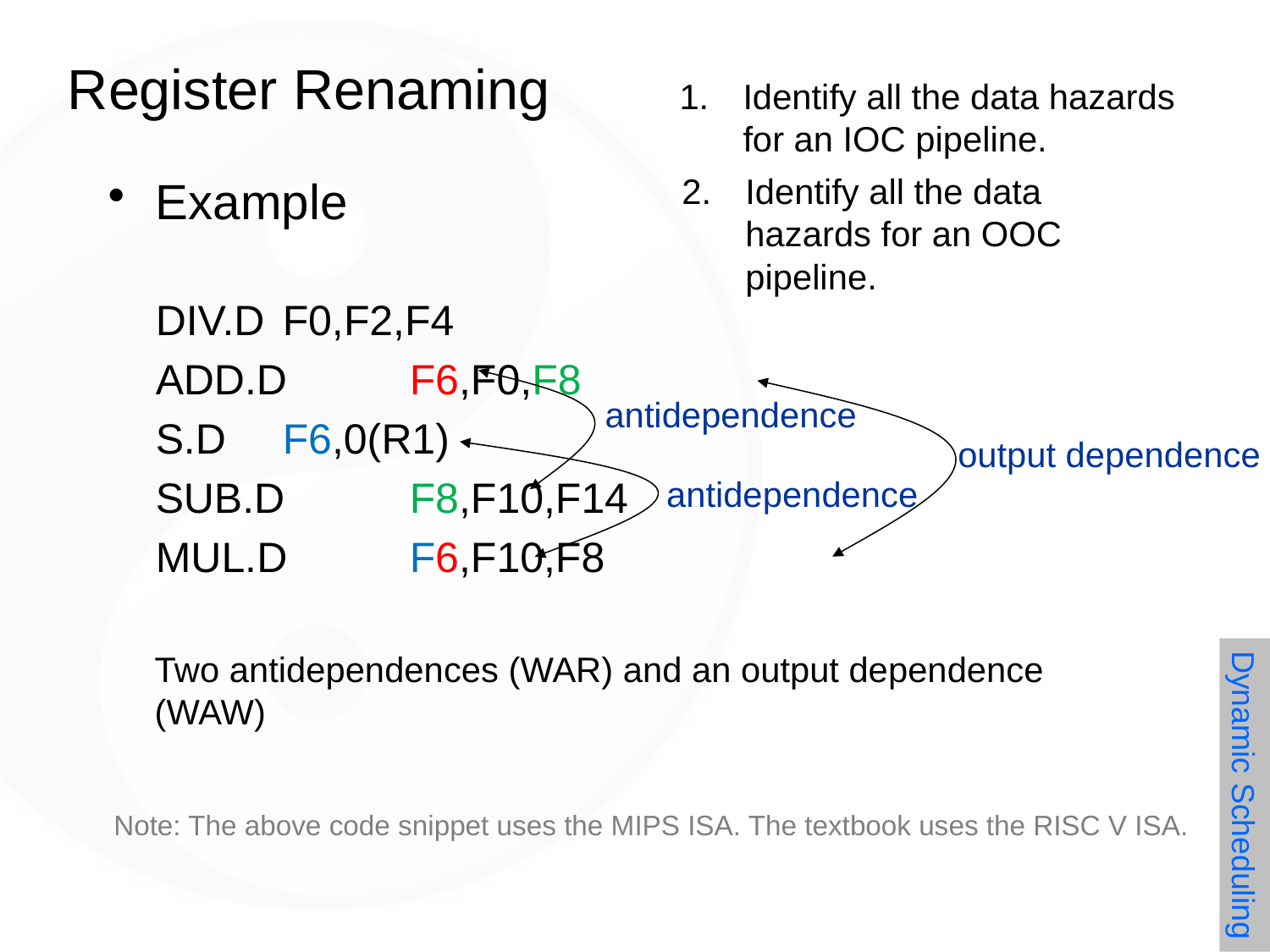

# Register Renaming
Identify all the data hazards for an IOC pipeline.
Identify all the data hazards for an OOC pipeline.
Example

	DIV.D 	F0,F2,F4
	ADD.D 	F6,F0,F8
	S.D 	F6,0(R1)
	SUB.D 	F8,F10,F14
	MUL.D 	F6,F10,F8

antidependence
output dependence

antidependence
Two antidependences (WAR) and an output dependence (WAW)
Dynamic Scheduling
Note: The above code snippet uses the MIPS ISA. The textbook uses the RISC V ISA.